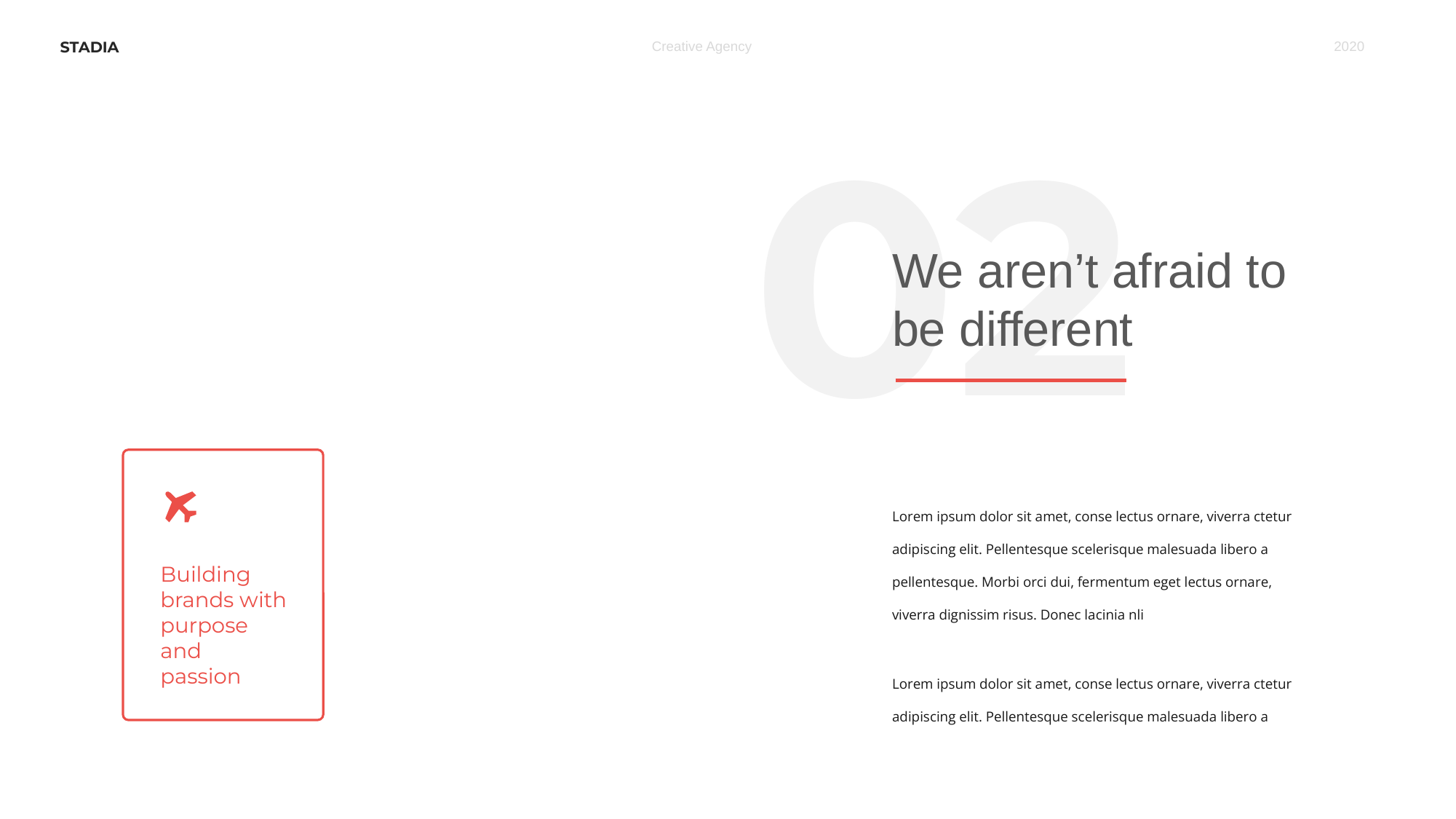

STADIA
Creative Agency
2020
02
We aren’t afraid to be different

Lorem ipsum dolor sit amet, conse lectus ornare, viverra ctetur adipiscing elit. Pellentesque scelerisque malesuada libero a pellentesque. Morbi orci dui, fermentum eget lectus ornare, viverra dignissim risus. Donec lacinia nli

Building brands with purpose and passion
Lorem ipsum dolor sit amet, conse lectus ornare, viverra ctetur adipiscing elit. Pellentesque scelerisque malesuada libero a